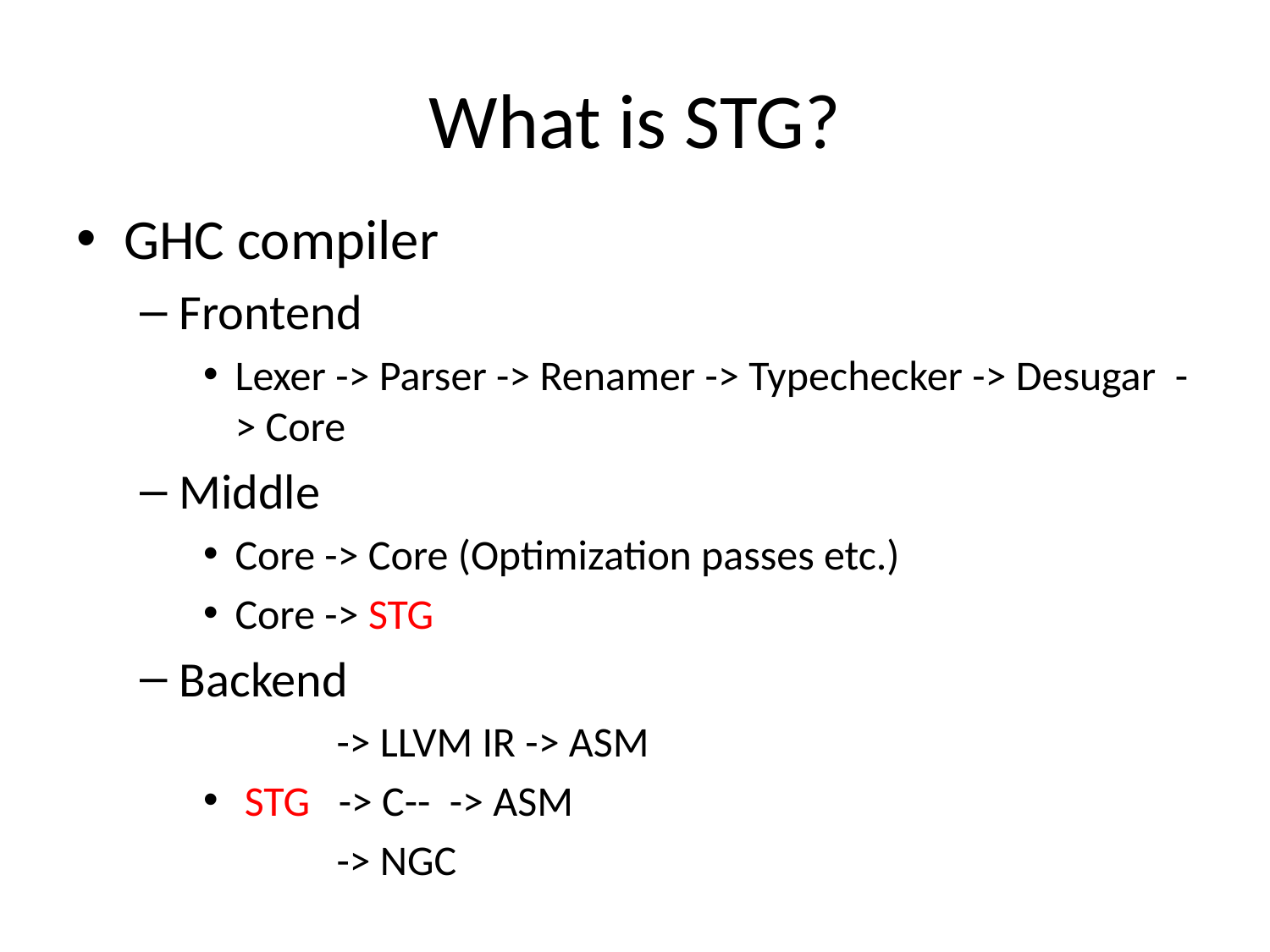

# What is STG?
GHC compiler
Frontend
Lexer -> Parser -> Renamer -> Typechecker -> Desugar  -> Core
Middle
Core -> Core (Optimization passes etc.)
Core -> STG
Backend
              -> LLVM IR -> ASM
 STG   -> C--  -> ASM
              -> NGC